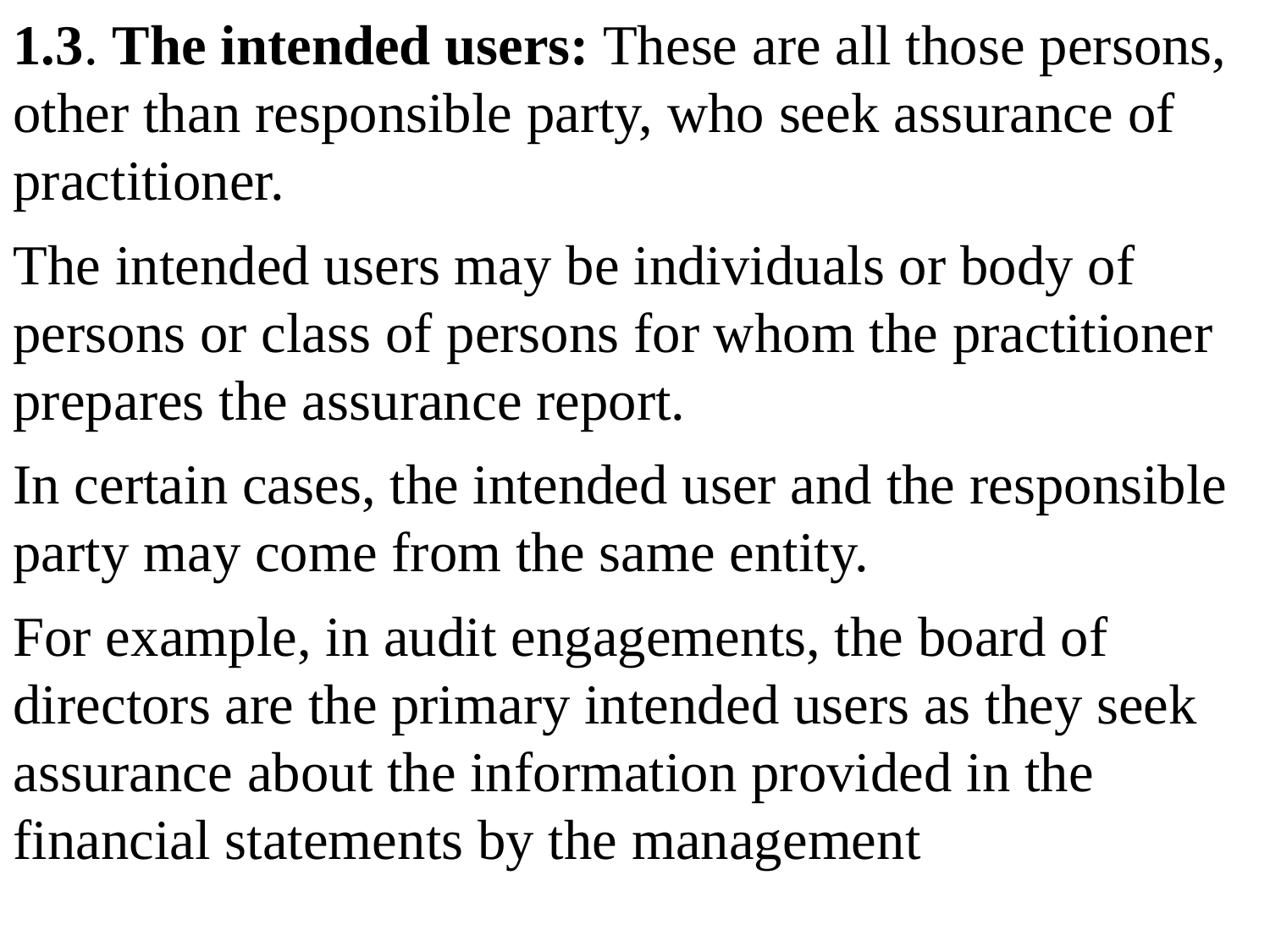

1.3. The intended users: These are all those persons, other than responsible party, who seek assurance of practitioner.

The intended users may be individuals or body of persons or class of persons for whom the practitioner prepares the assurance report.

In certain cases, the intended user and the responsible party may come from the same entity.

For example, in audit engagements, the board of directors are the primary intended users as they seek assurance about the information provided in the financial statements by the management